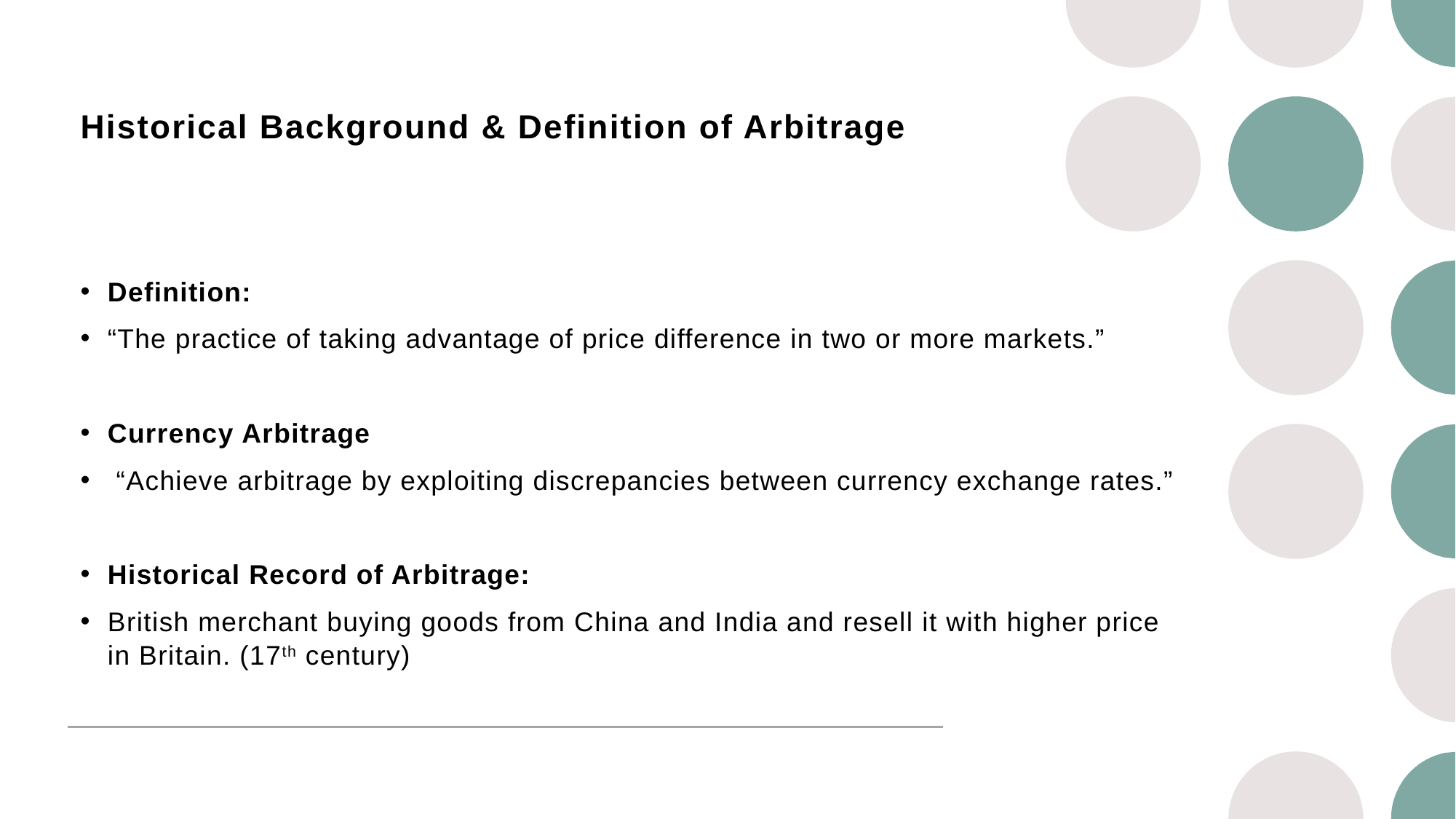

# Historical Background & Definition of Arbitrage
Definition:
“The practice of taking advantage of price difference in two or more markets.”

Currency Arbitrage
 “Achieve arbitrage by exploiting discrepancies between currency exchange rates.”

Historical Record of Arbitrage:
British merchant buying goods from China and India and resell it with higher price in Britain. (17th century)